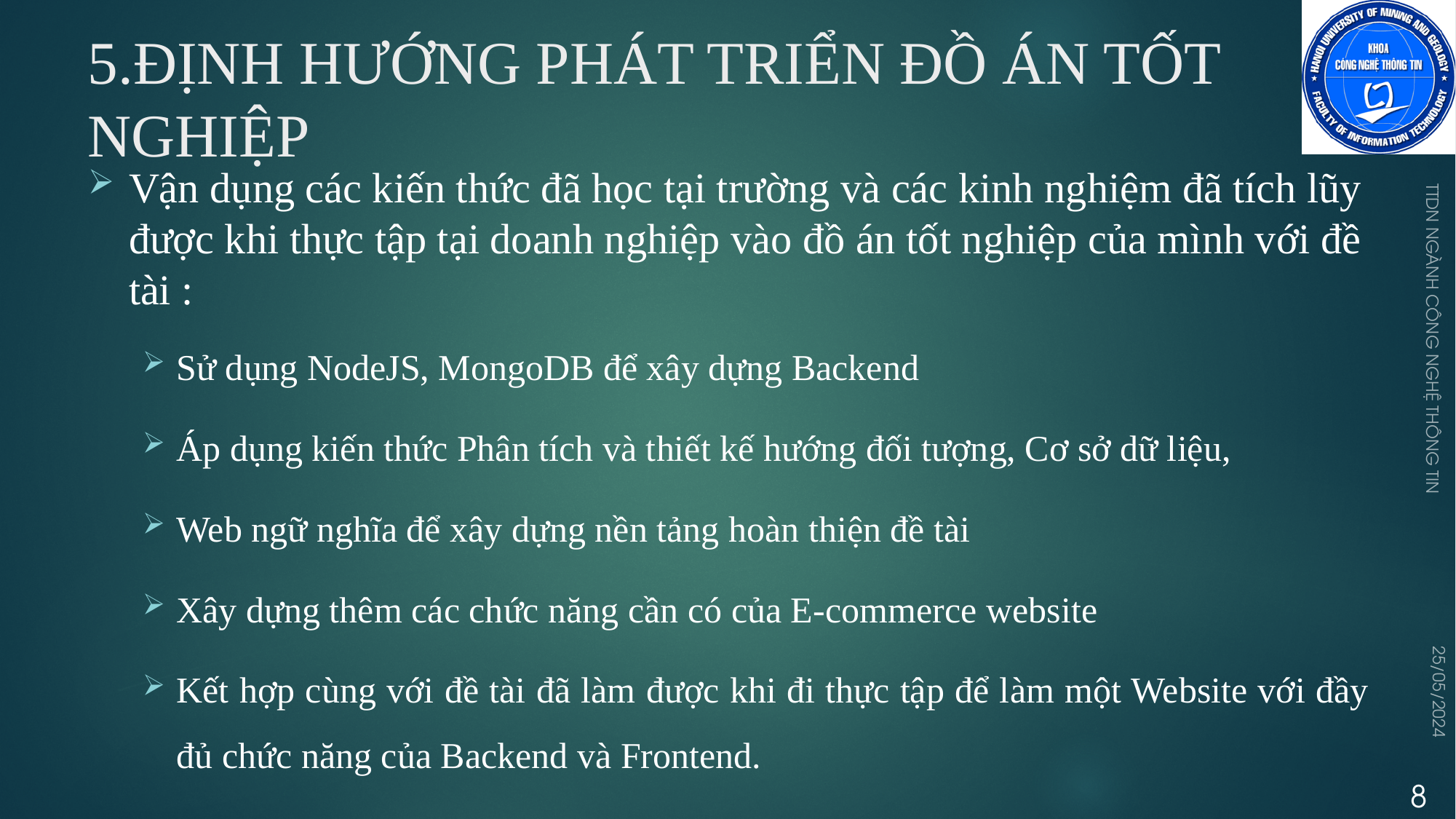

# 5.ĐỊNH HƯỚNG PHÁT TRIỂN ĐỒ ÁN TỐT NGHIỆP
Vận dụng các kiến thức đã học tại trường và các kinh nghiệm đã tích lũy được khi thực tập tại doanh nghiệp vào đồ án tốt nghiệp của mình với đề tài :
Sử dụng NodeJS, MongoDB để xây dựng Backend
Áp dụng kiến thức Phân tích và thiết kế hướng đối tượng, Cơ sở dữ liệu,
Web ngữ nghĩa để xây dựng nền tảng hoàn thiện đề tài
Xây dựng thêm các chức năng cần có của E-commerce website
Kết hợp cùng với đề tài đã làm được khi đi thực tập để làm một Website với đầy đủ chức năng của Backend và Frontend.

TTDN NGÀNH CÔNG NGHỆ THÔNG TIN
25/05/2024
8